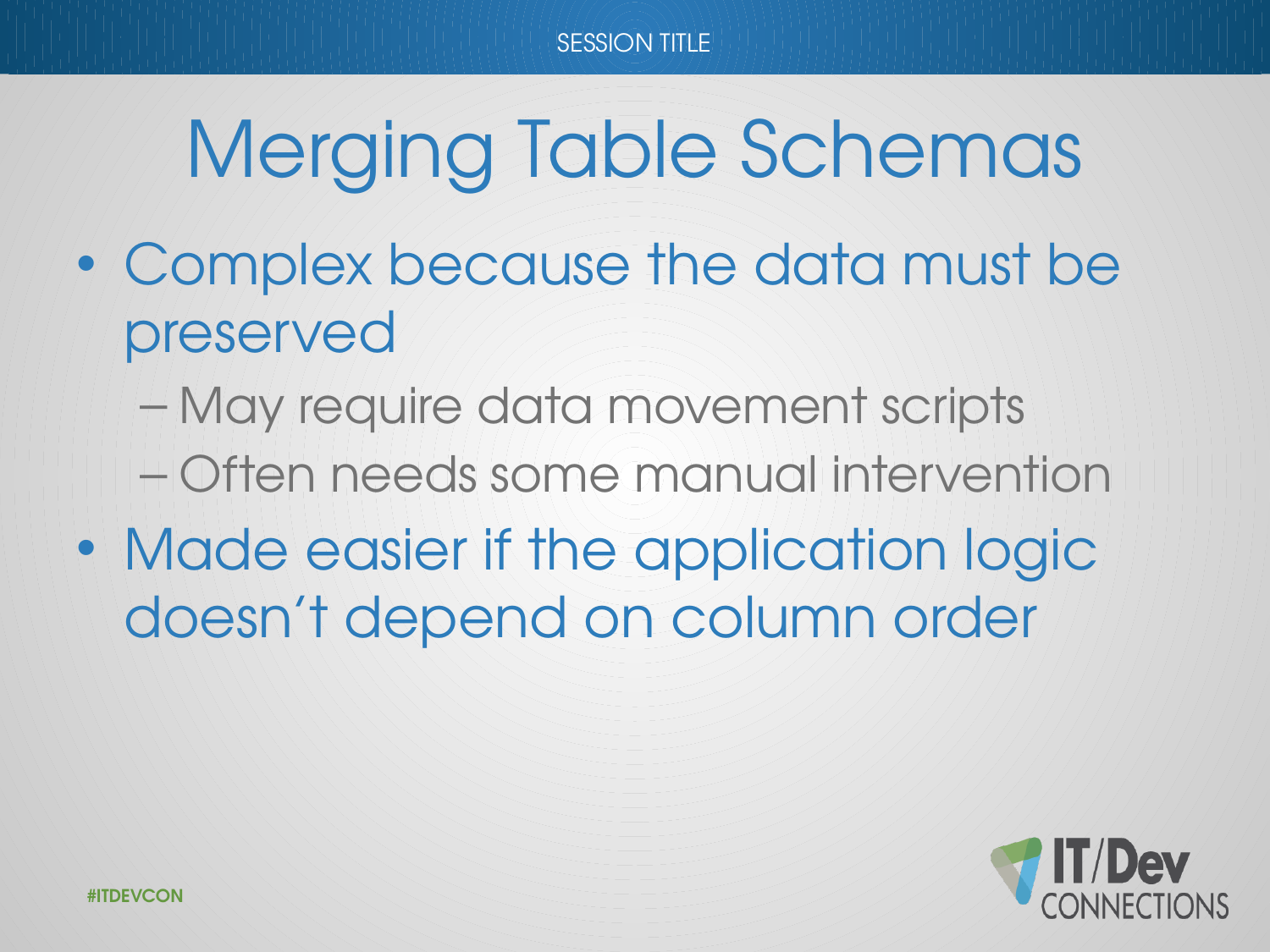

# Merging Table Schemas
Complex because the data must be preserved
May require data movement scripts
Often needs some manual intervention
Made easier if the application logic doesn’t depend on column order
#ITDEVCON